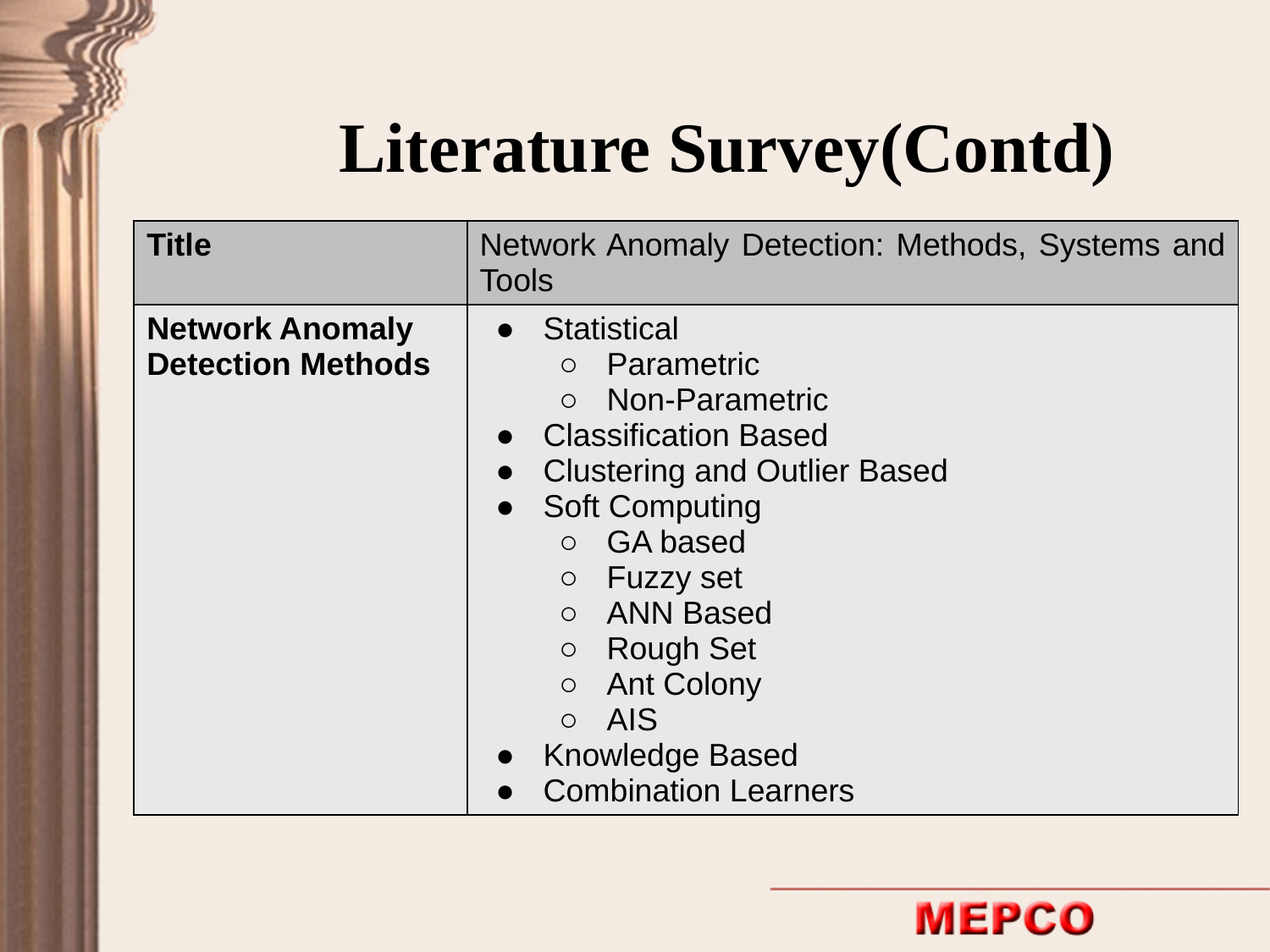

Literature Survey(Contd)

| Title | Network Anomaly Detection: Methods, Systems and Tools |
| --- | --- |
| Network Anomaly Detection Methods | Statistical Parametric Non-Parametric Classification Based Clustering and Outlier Based Soft Computing GA based Fuzzy set ANN Based Rough Set Ant Colony AIS Knowledge Based Combination Learners |